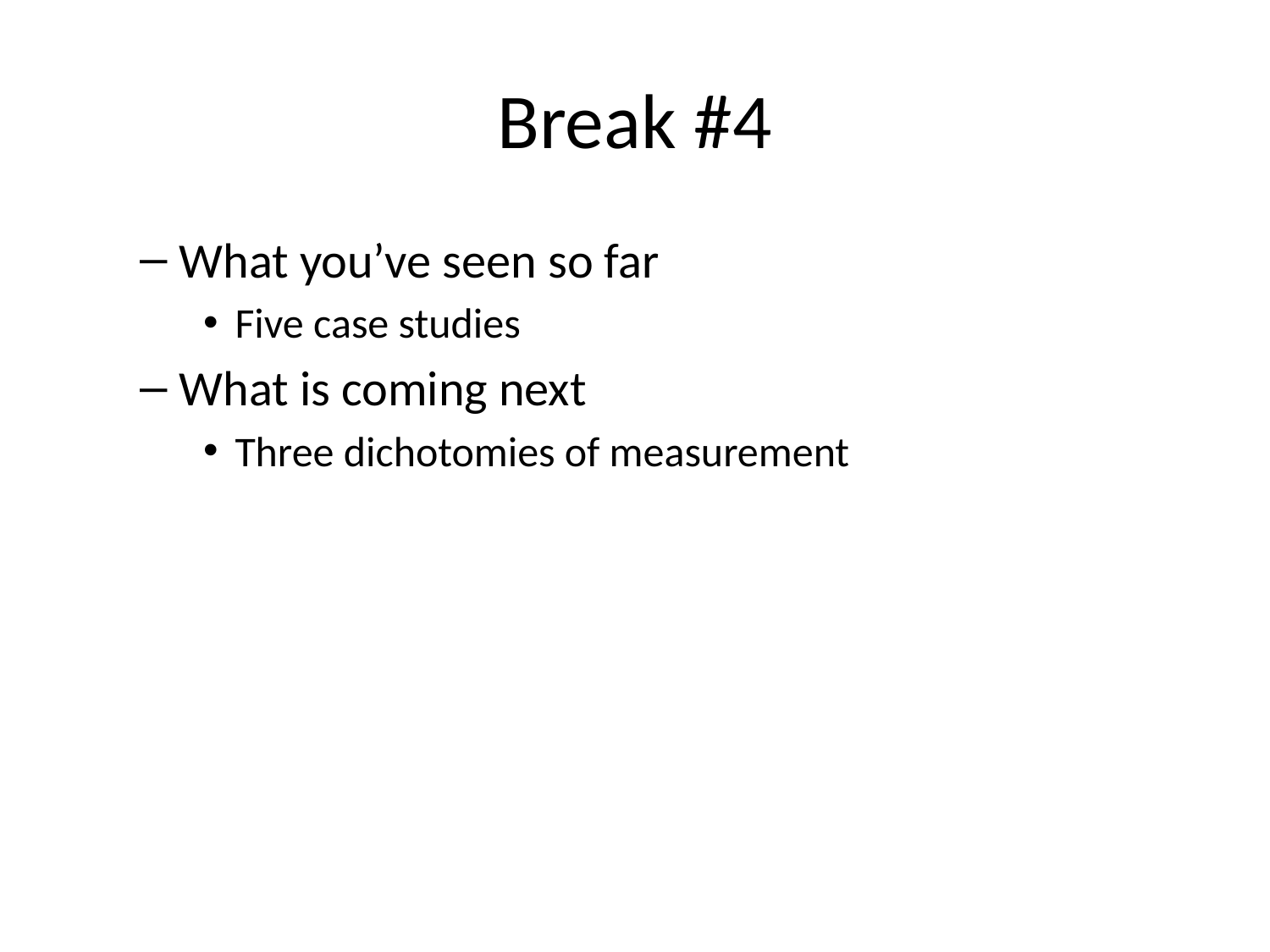

# Break #4
What you’ve seen so far
Five case studies
What is coming next
Three dichotomies of measurement